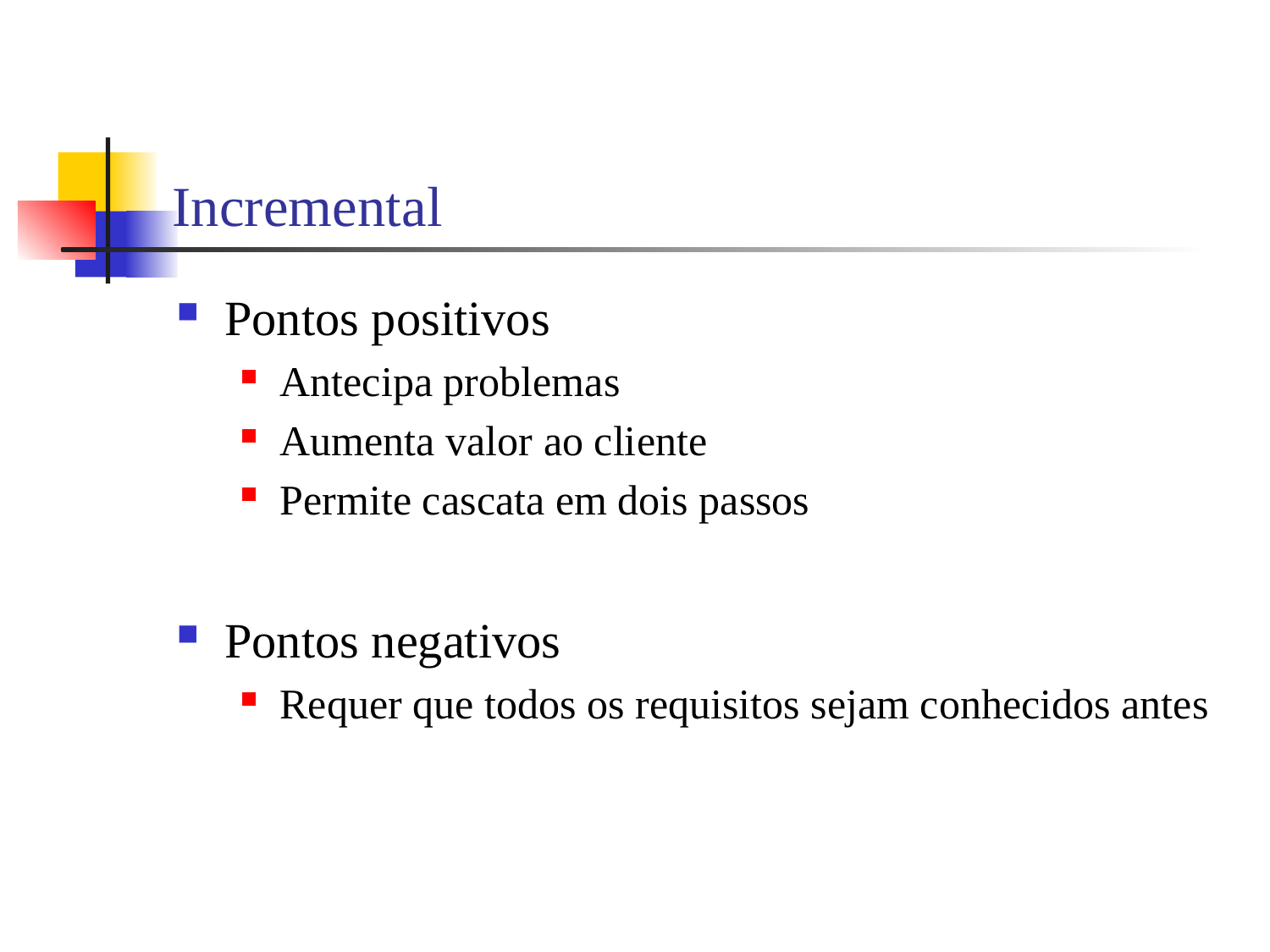

# Incremental
Pontos positivos
Antecipa problemas
Aumenta valor ao cliente
Permite cascata em dois passos

Pontos negativos
Requer que todos os requisitos sejam conhecidos antes